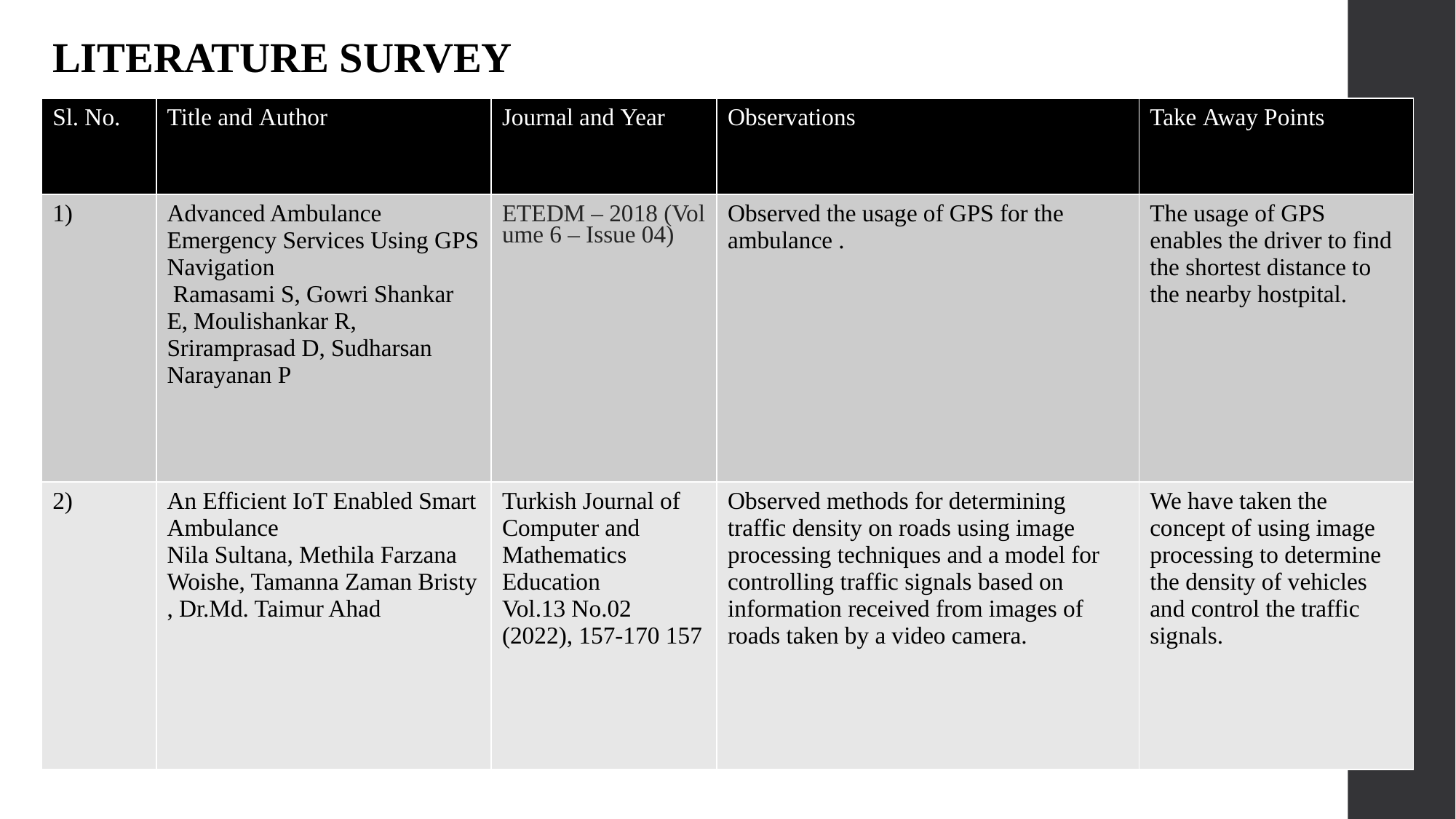

LITERATURE SURVEY

| Sl. No. | Title and Author | Journal and Year | Observations | Take Away Points |
| --- | --- | --- | --- | --- |
| 1) | Advanced Ambulance Emergency Services Using GPS Navigation  Ramasami S, Gowri Shankar E, Moulishankar R, Sriramprasad D, Sudharsan Narayanan P | ETEDM – 2018 (Volume 6 – Issue 04) | Observed the usage of GPS for the ambulance . | The usage of GPS enables the driver to find the shortest distance to the nearby hostpital. |
| 2) | An Efficient IoT Enabled Smart Ambulance Nila Sultana, Methila Farzana Woishe, Tamanna Zaman Bristy , Dr.Md. Taimur Ahad | Turkish Journal of Computer and Mathematics Education Vol.13 No.02 (2022), 157-170 157 | Observed methods for determining traffic density on roads using image processing techniques and a model for controlling traffic signals based on information received from images of roads taken by a video camera. | We have taken the concept of using image processing to determine the density of vehicles and control the traffic signals. |